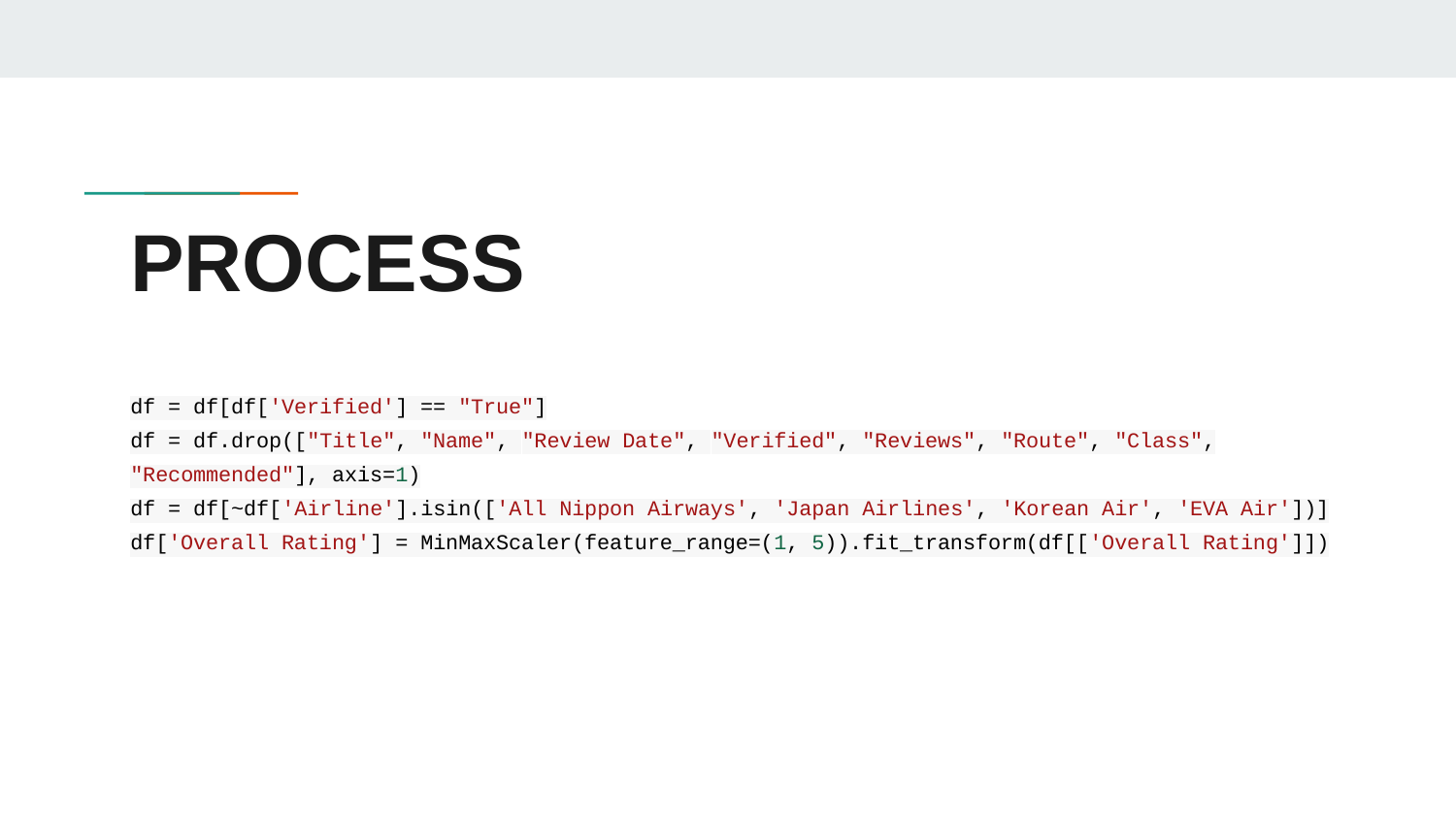

# PROCESS
df = df[df['Verified'] == "True"]
df = df.drop(["Title", "Name", "Review Date", "Verified", "Reviews", "Route", "Class", "Recommended"], axis=1)
df = df[~df['Airline'].isin(['All Nippon Airways', 'Japan Airlines', 'Korean Air', 'EVA Air'])]
df['Overall Rating'] = MinMaxScaler(feature_range=(1, 5)).fit_transform(df[['Overall Rating']])